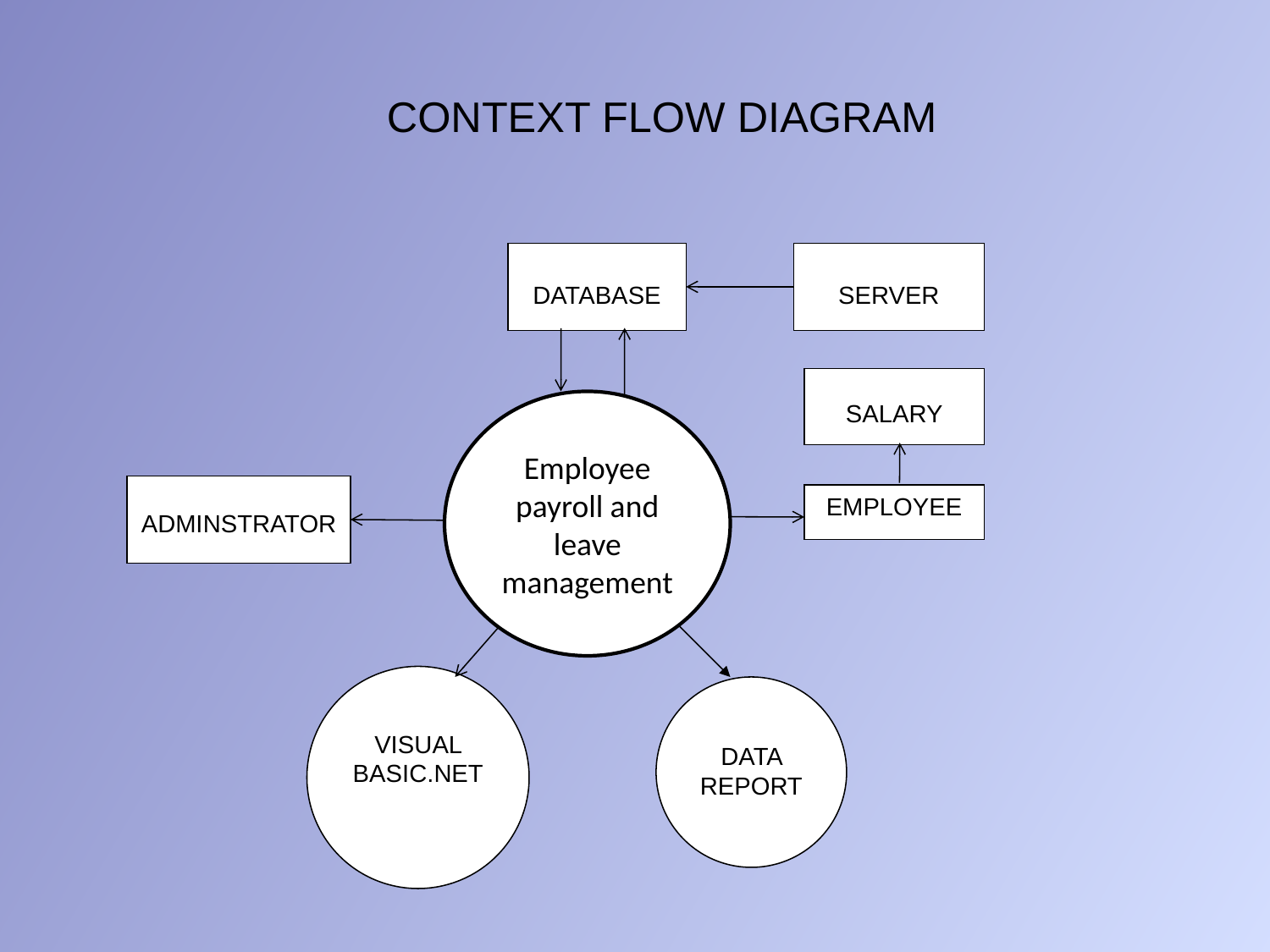

# CONTEXT FLOW DIAGRAM

DATABASE

SERVER

SALARY
Employee payroll and leave management

ADMINSTRATOR
EMPLOYEE

VISUAL BASIC.NET

DATA REPORT